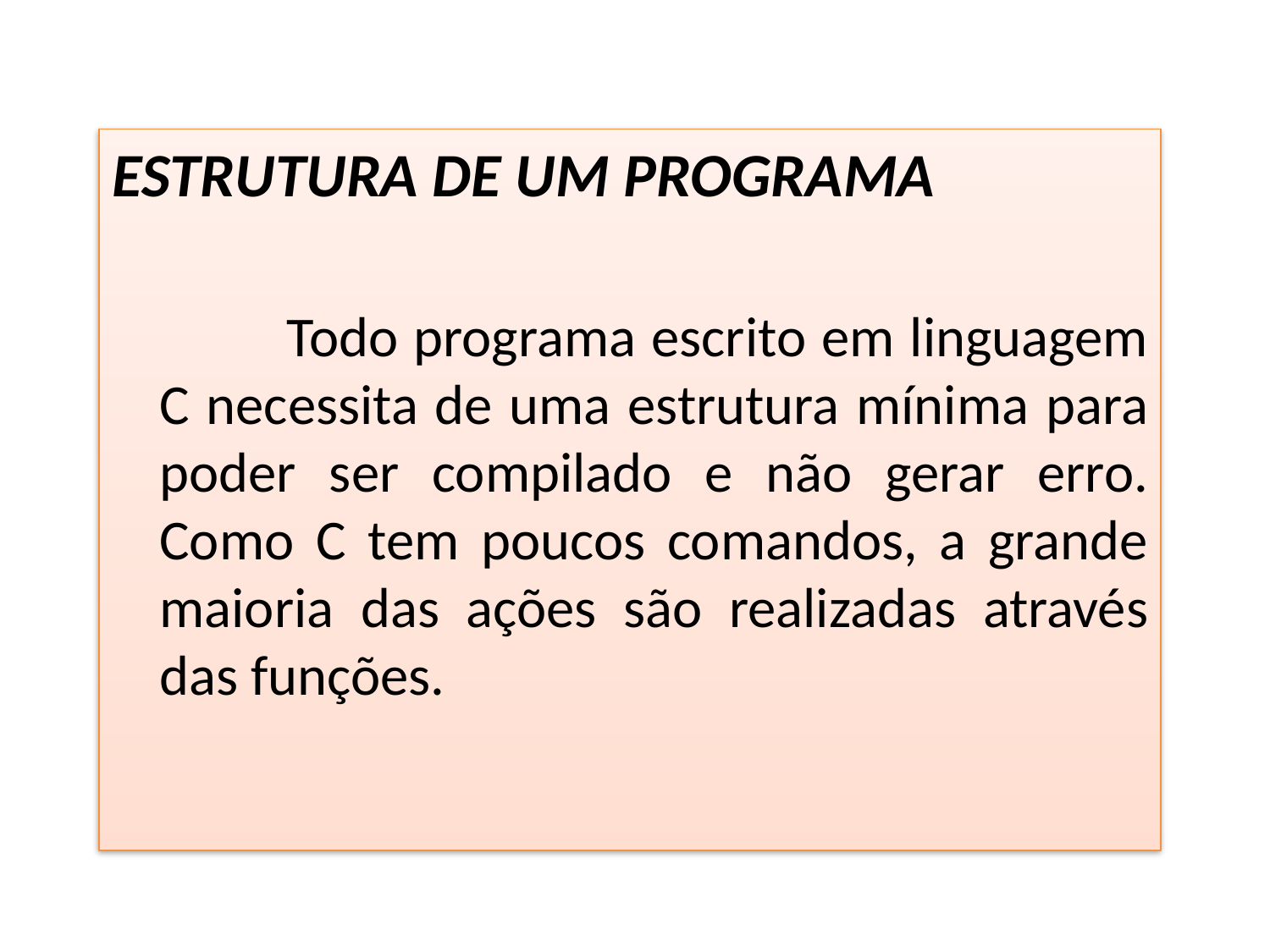

ESTRUTURA DE UM PROGRAMA

		Todo programa escrito em linguagem C necessita de uma estrutura mínima para poder ser compilado e não gerar erro. Como C tem poucos comandos, a grande maioria das ações são realizadas através das funções.